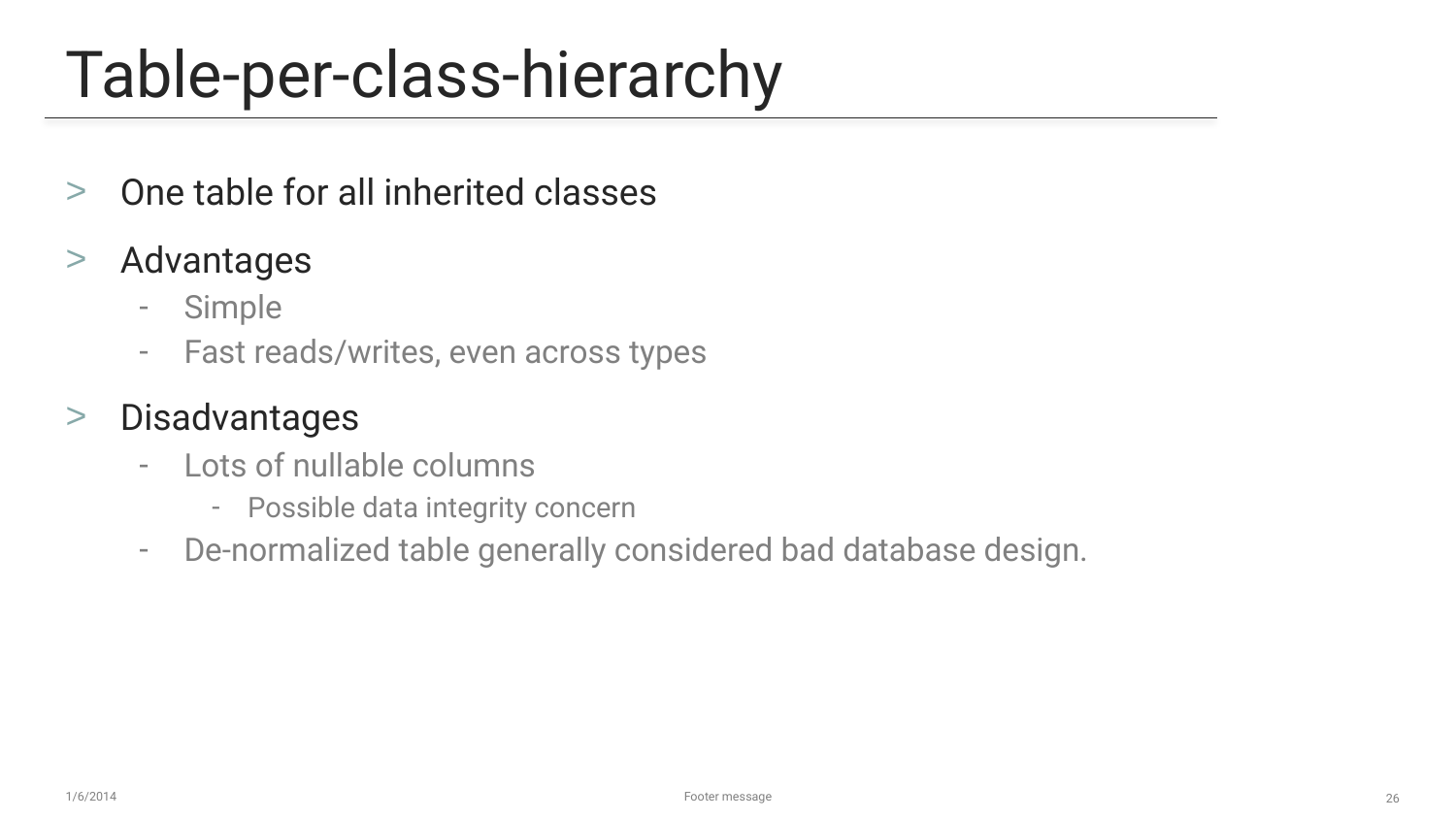

Table-per-class-hierarchy
# One table for all inherited classes
Advantages
Simple
Fast reads/writes, even across types
Disadvantages
Lots of nullable columns
Possible data integrity concern
De-normalized table generally considered bad database design.
1/6/2014
Footer message
26